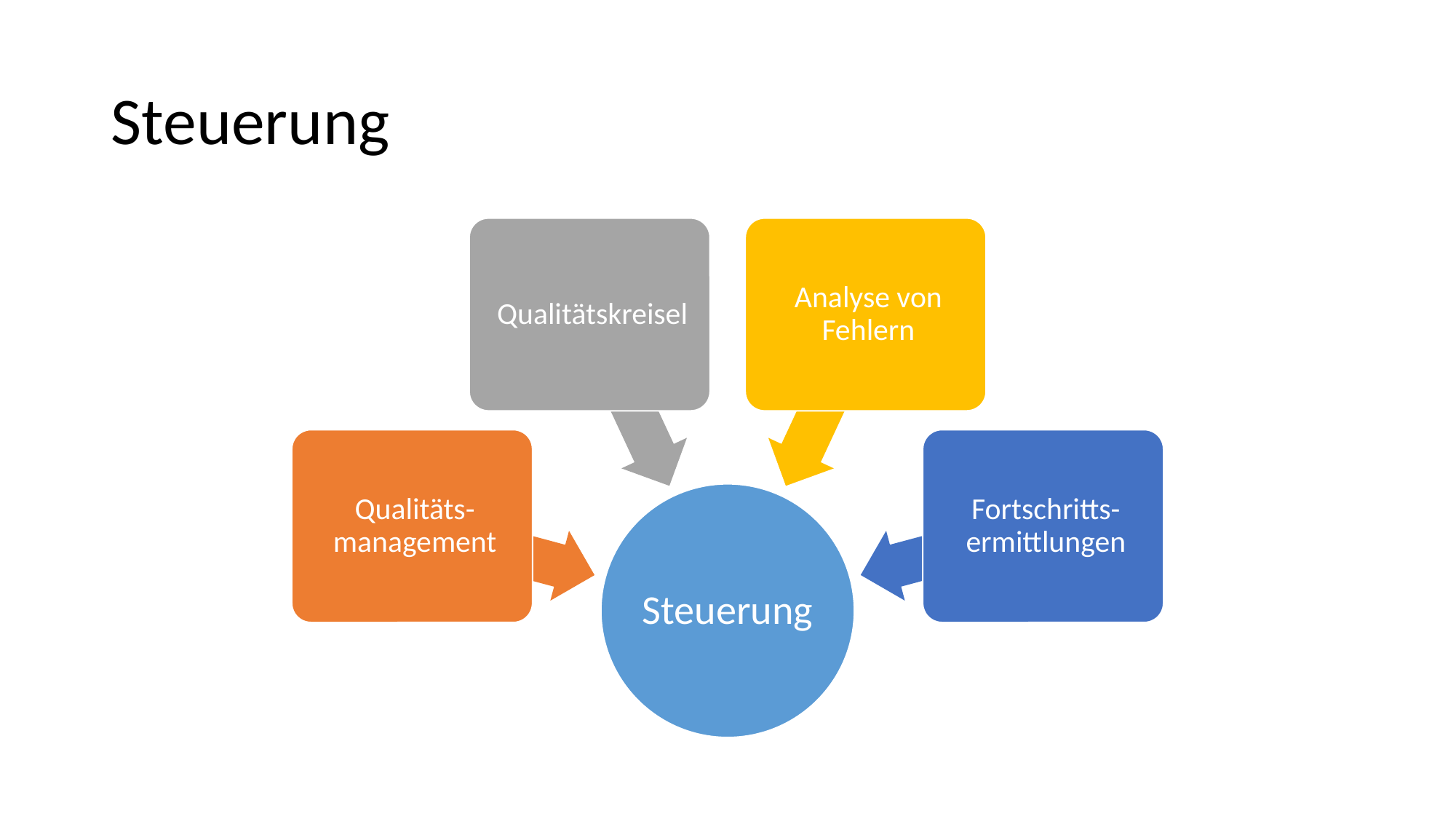

# Steuerung
Steuerung
Qualitäts- management
Qualitätskreisel
Analyse von Fehlern
Fortschritts-ermittlungen